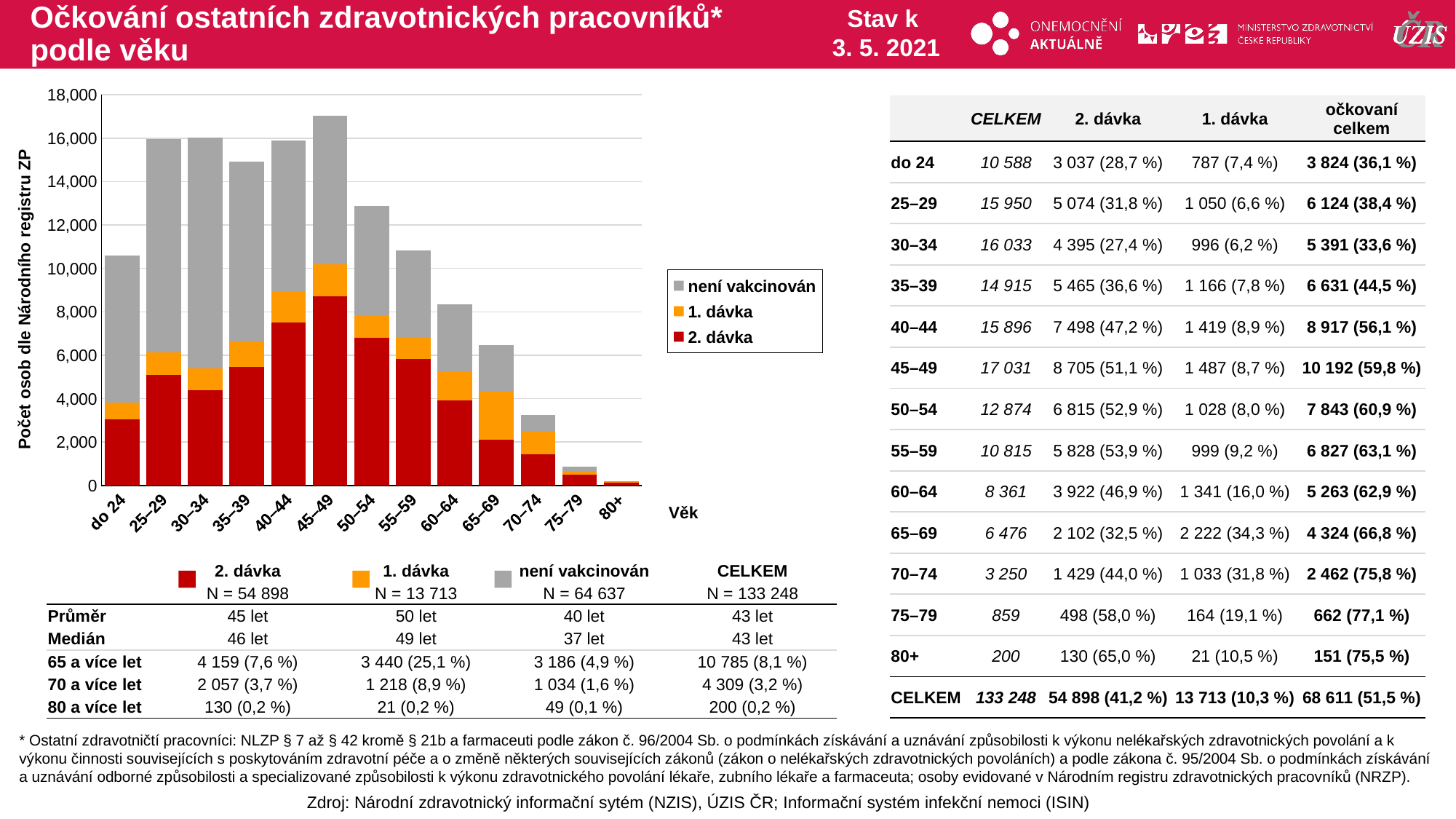

# Očkování ostatních zdravotnických pracovníků* podle věku
Stav k
3. 5. 2021

### Chart

| Category | 2. dávka | 1. dávka | není vakcinován |
|---|---|---|---|
| do 24 | 3037.0 | 787.0 | 6764.0 |
| 25–29 | 5074.0 | 1050.0 | 9826.0 |
| 30–34 | 4395.0 | 996.0 | 10642.0 |
| 35–39 | 5465.0 | 1166.0 | 8284.0 |
| 40–44 | 7498.0 | 1419.0 | 6979.0 |
| 45–49 | 8705.0 | 1487.0 | 6839.0 |
| 50–54 | 6815.0 | 1028.0 | 5031.0 |
| 55–59 | 5828.0 | 999.0 | 3988.0 |
| 60–64 | 3922.0 | 1341.0 | 3098.0 |
| 65–69 | 2102.0 | 2222.0 | 2152.0 |
| 70–74 | 1429.0 | 1033.0 | 788.0 |
| 75–79 | 498.0 | 164.0 | 197.0 |
| 80+ | 130.0 | 21.0 | 49.0 |
|  | CELKEM | 2. dávka | 1. dávka | očkovaní celkem |
| --- | --- | --- | --- | --- |
| do 24 | 10 588 | 3 037 (28,7 %) | 787 (7,4 %) | 3 824 (36,1 %) |
| 25–29 | 15 950 | 5 074 (31,8 %) | 1 050 (6,6 %) | 6 124 (38,4 %) |
| 30–34 | 16 033 | 4 395 (27,4 %) | 996 (6,2 %) | 5 391 (33,6 %) |
| 35–39 | 14 915 | 5 465 (36,6 %) | 1 166 (7,8 %) | 6 631 (44,5 %) |
| 40–44 | 15 896 | 7 498 (47,2 %) | 1 419 (8,9 %) | 8 917 (56,1 %) |
| 45–49 | 17 031 | 8 705 (51,1 %) | 1 487 (8,7 %) | 10 192 (59,8 %) |
| 50–54 | 12 874 | 6 815 (52,9 %) | 1 028 (8,0 %) | 7 843 (60,9 %) |
| 55–59 | 10 815 | 5 828 (53,9 %) | 999 (9,2 %) | 6 827 (63,1 %) |
| 60–64 | 8 361 | 3 922 (46,9 %) | 1 341 (16,0 %) | 5 263 (62,9 %) |
| 65–69 | 6 476 | 2 102 (32,5 %) | 2 222 (34,3 %) | 4 324 (66,8 %) |
| 70–74 | 3 250 | 1 429 (44,0 %) | 1 033 (31,8 %) | 2 462 (75,8 %) |
| 75–79 | 859 | 498 (58,0 %) | 164 (19,1 %) | 662 (77,1 %) |
| 80+ | 200 | 130 (65,0 %) | 21 (10,5 %) | 151 (75,5 %) |
| CELKEM | 133 248 | 54 898 (41,2 %) | 13 713 (10,3 %) | 68 611 (51,5 %) |
Počet osob dle Národního registru ZP
Věk
|  | 2. dávka | 1. dávka | není vakcinován | CELKEM |
| --- | --- | --- | --- | --- |
|  | N = 54 898 | N = 13 713 | N = 64 637 | N = 133 248 |
| Průměr | 45 let | 50 let | 40 let | 43 let |
| Medián | 46 let | 49 let | 37 let | 43 let |
| 65 a více let | 4 159 (7,6 %) | 3 440 (25,1 %) | 3 186 (4,9 %) | 10 785 (8,1 %) |
| 70 a více let | 2 057 (3,7 %) | 1 218 (8,9 %) | 1 034 (1,6 %) | 4 309 (3,2 %) |
| 80 a více let | 130 (0,2 %) | 21 (0,2 %) | 49 (0,1 %) | 200 (0,2 %) |

* Ostatní zdravotničtí pracovníci: NLZP § 7 až § 42 kromě § 21b a farmaceuti podle zákon č. 96/2004 Sb. o podmínkách získávání a uznávání způsobilosti k výkonu nelékařských zdravotnických povolání a k výkonu činnosti souvisejících s poskytováním zdravotní péče a o změně některých souvisejících zákonů (zákon o nelékařských zdravotnických povoláních) a podle zákona č. 95/2004 Sb. o podmínkách získávání a uznávání odborné způsobilosti a specializované způsobilosti k výkonu zdravotnického povolání lékaře, zubního lékaře a farmaceuta; osoby evidované v Národním registru zdravotnických pracovníků (NRZP).
Zdroj: Národní zdravotnický informační sytém (NZIS), ÚZIS ČR; Informační systém infekční nemoci (ISIN)